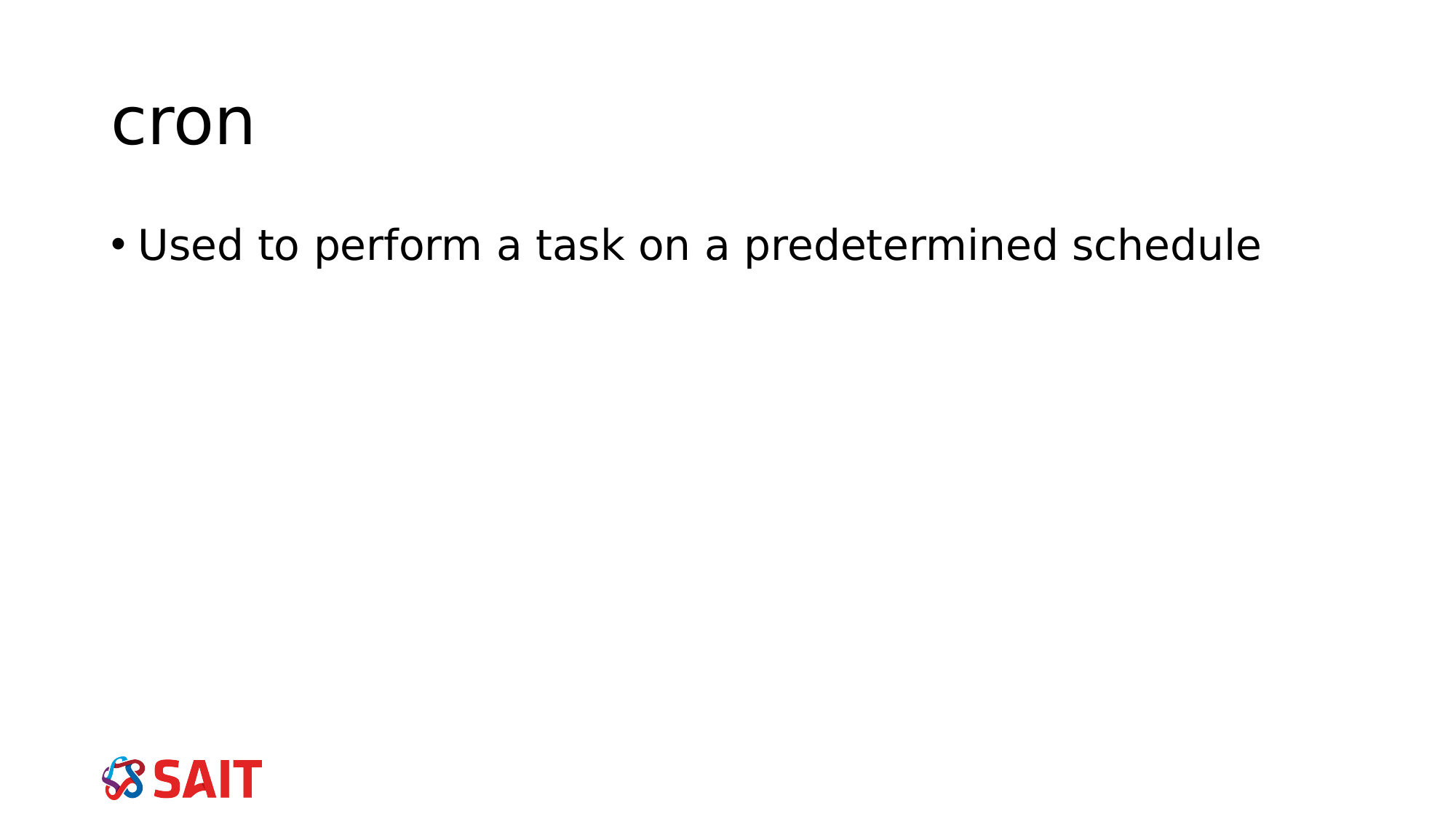

# cron
Used to perform a task on a predetermined schedule